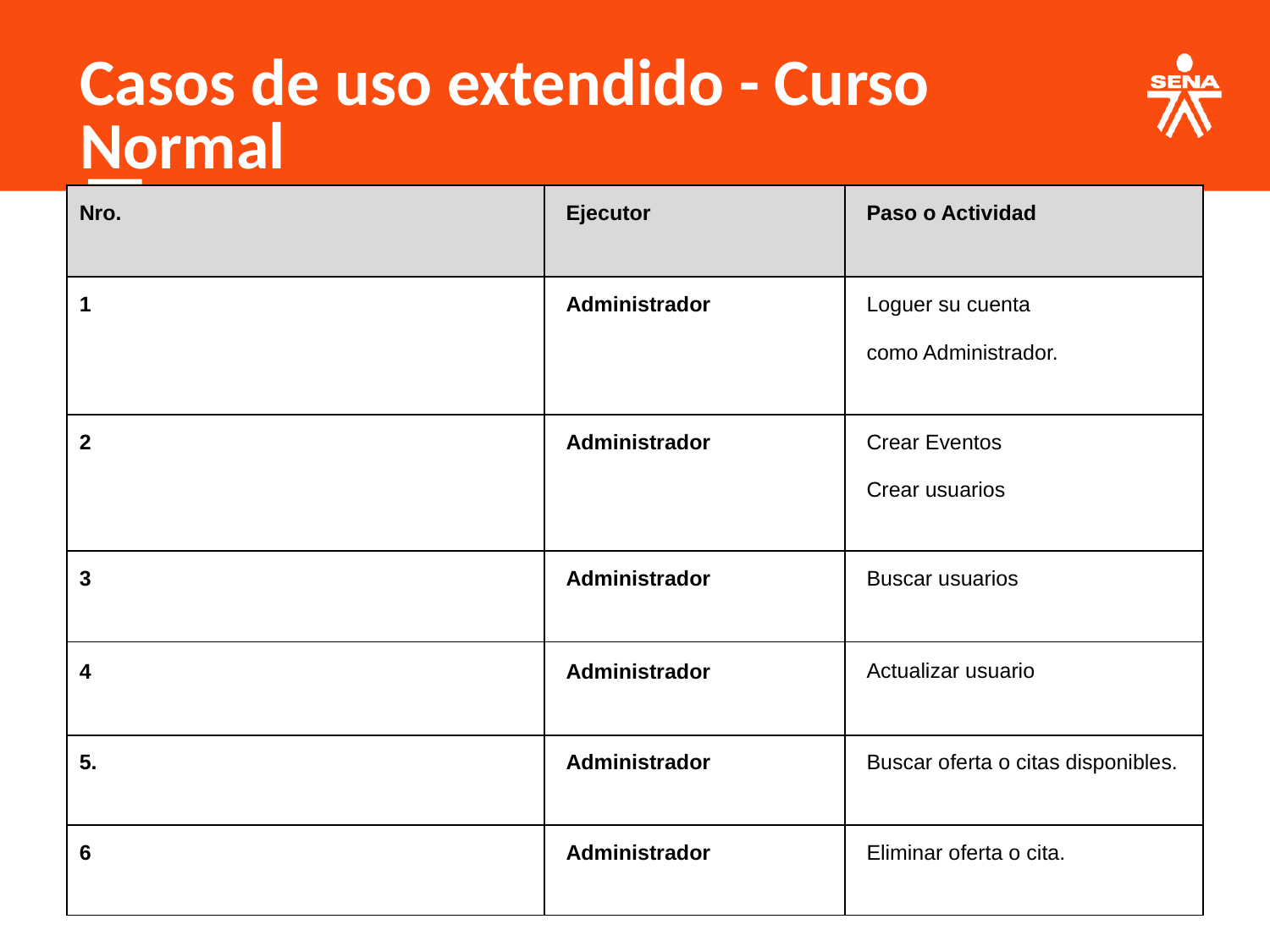

Casos de uso extendido - Curso Normal

| Nro. | Ejecutor | Paso o Actividad |
| --- | --- | --- |
| 1 | Administrador | Loguer su cuenta como Administrador. |
| 2 | Administrador | Crear Eventos Crear usuarios |
| 3 | Administrador | Buscar usuarios |
| 4 | Administrador | Actualizar usuario |
| 5. | Administrador | Buscar oferta o citas disponibles. |
| 6 | Administrador | Eliminar oferta o cita. |